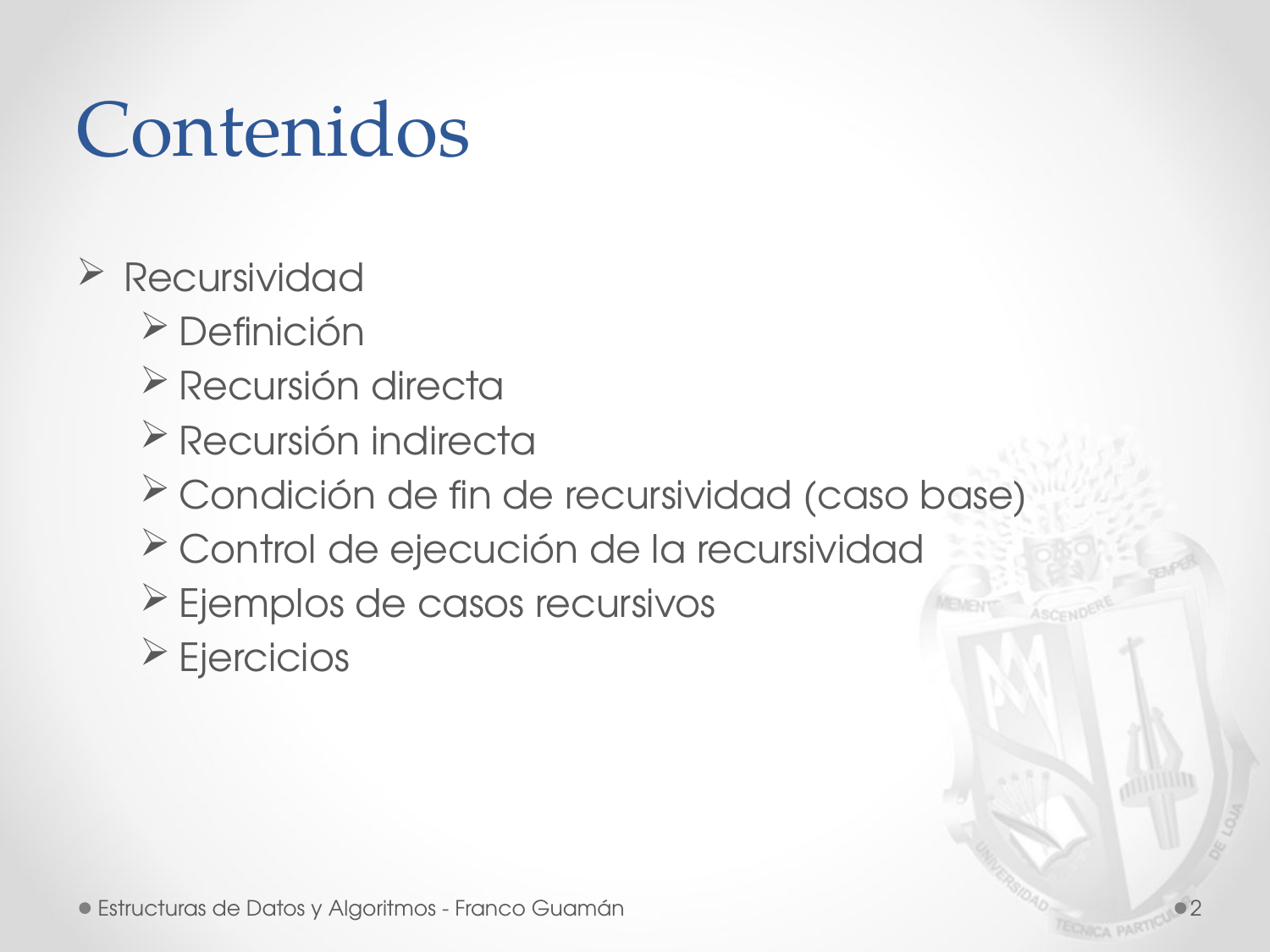

Contenidos
Recursividad
Definición
Recursión directa
Recursión indirecta
Condición de fin de recursividad (caso base)
Control de ejecución de la recursividad
Ejemplos de casos recursivos
Ejercicios
Estructuras de Datos y Algoritmos - Franco Guamán
2